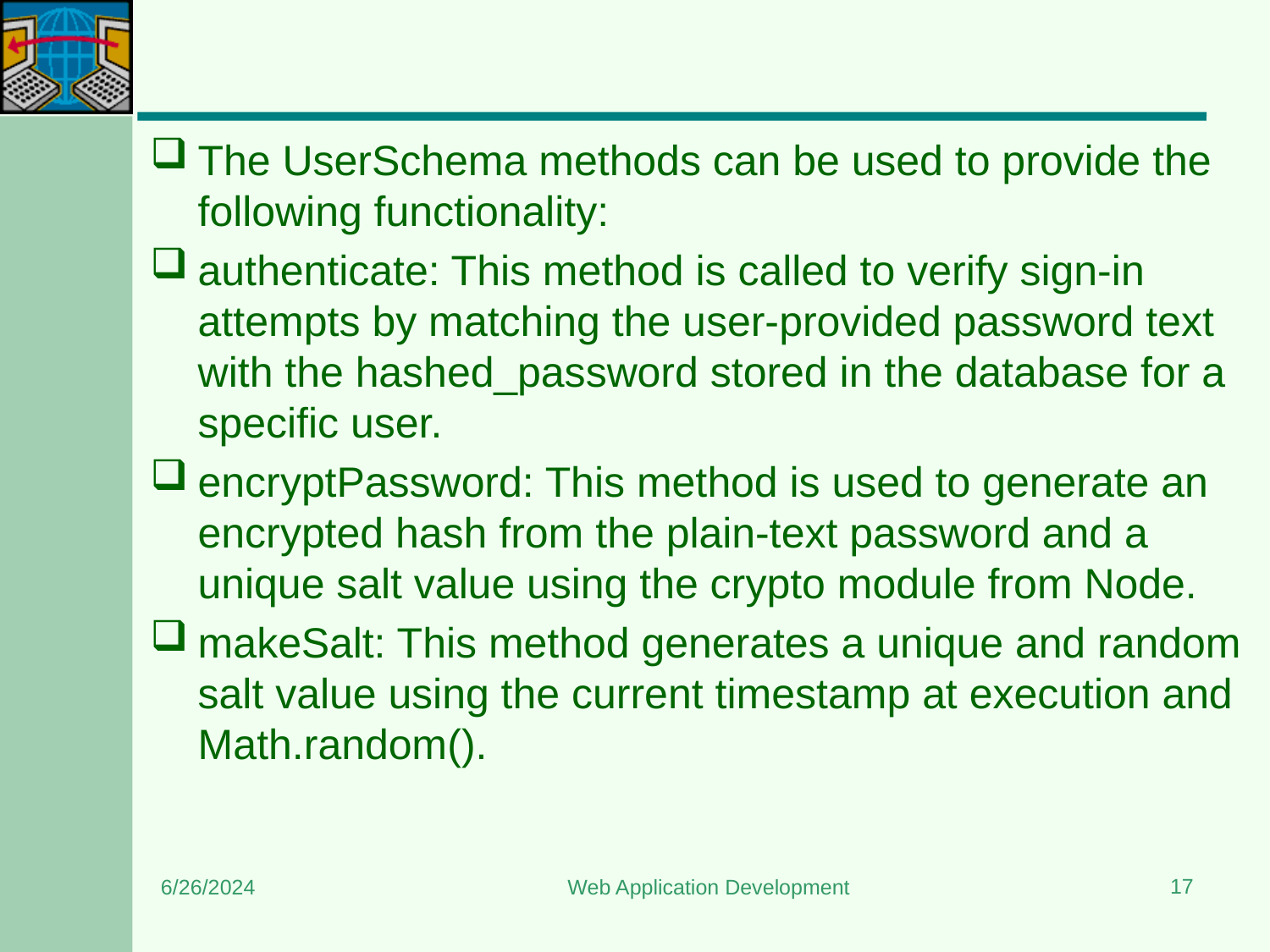

#
The UserSchema methods can be used to provide the following functionality:
authenticate: This method is called to verify sign-in attempts by matching the user-provided password text with the hashed_password stored in the database for a specific user.
encryptPassword: This method is used to generate an encrypted hash from the plain-text password and a unique salt value using the crypto module from Node.
makeSalt: This method generates a unique and random salt value using the current timestamp at execution and Math.random().
17
6/26/2024
Web Application Development